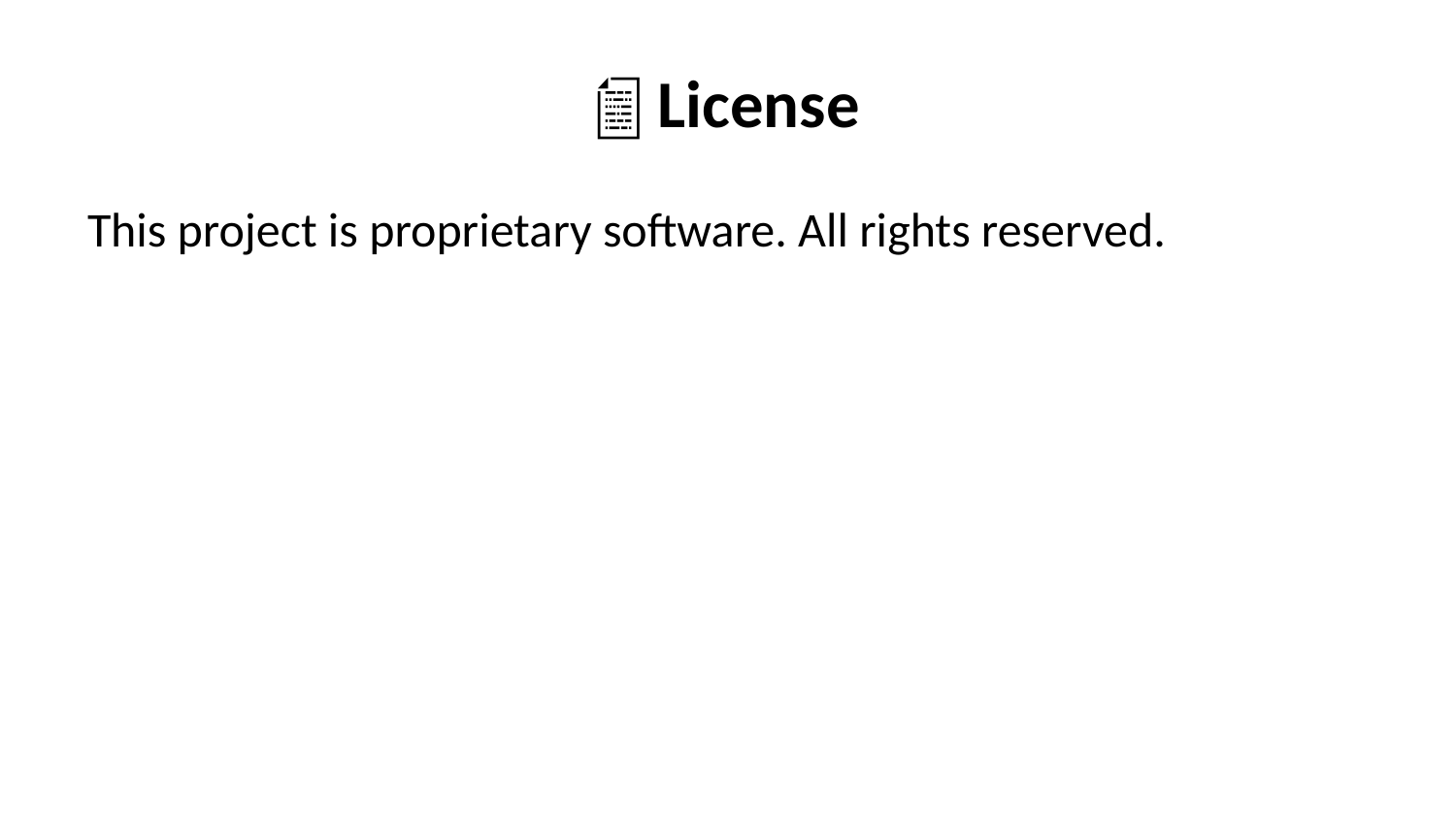

# 📄 License
This project is proprietary software. All rights reserved.